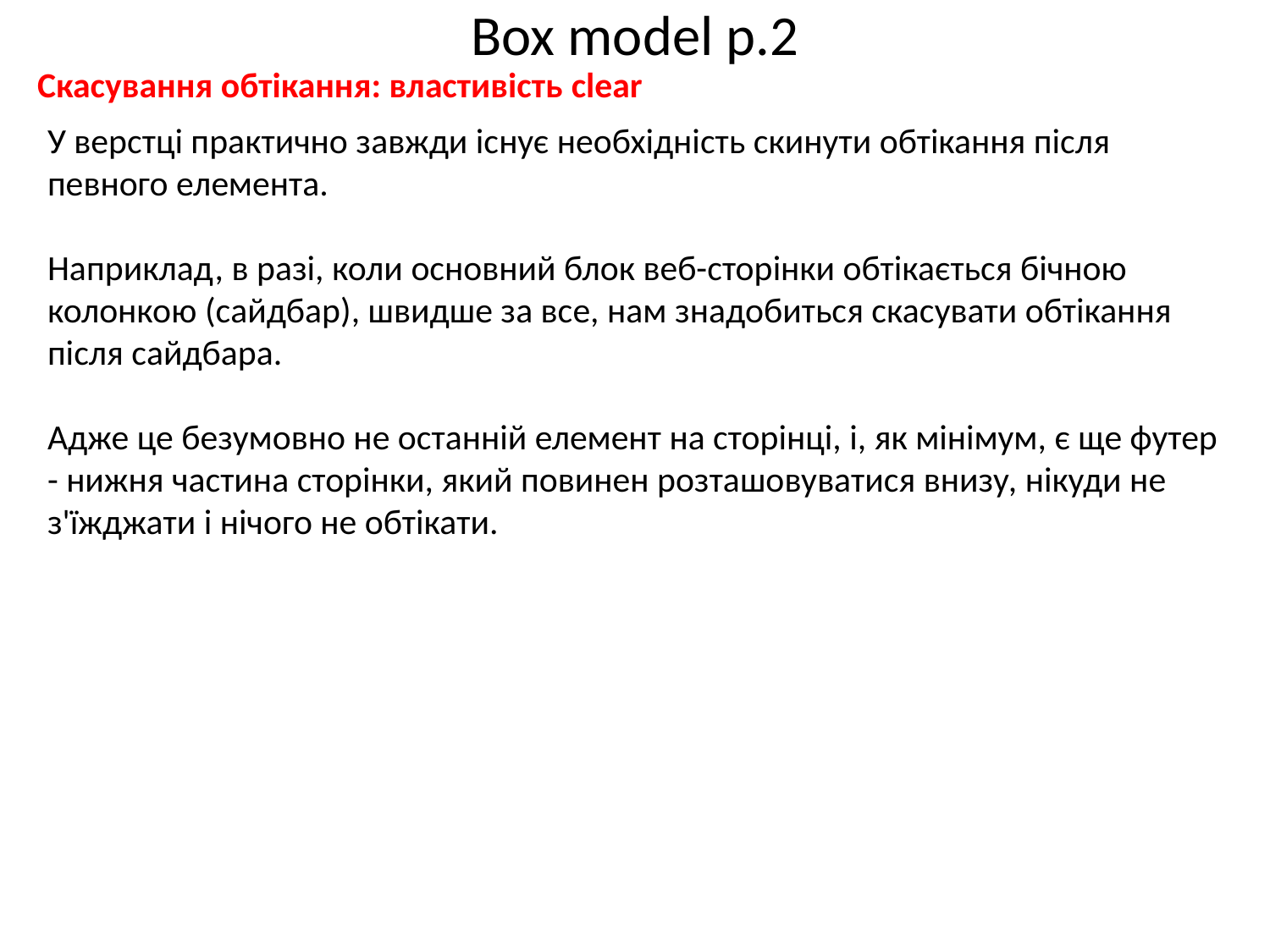

# Box model p.2
Скасування обтікання: властивість clear
У верстці практично завжди існує необхідність скинути обтікання після певного елемента.

Наприклад, в разі, коли основний блок веб-сторінки обтікається бічною колонкою (сайдбар), швидше за все, нам знадобиться скасувати обтікання після сайдбара.

Адже це безумовно не останній елемент на сторінці, і, як мінімум, є ще футер - нижня частина сторінки, який повинен розташовуватися внизу, нікуди не з'їжджати і нічого не обтікати.